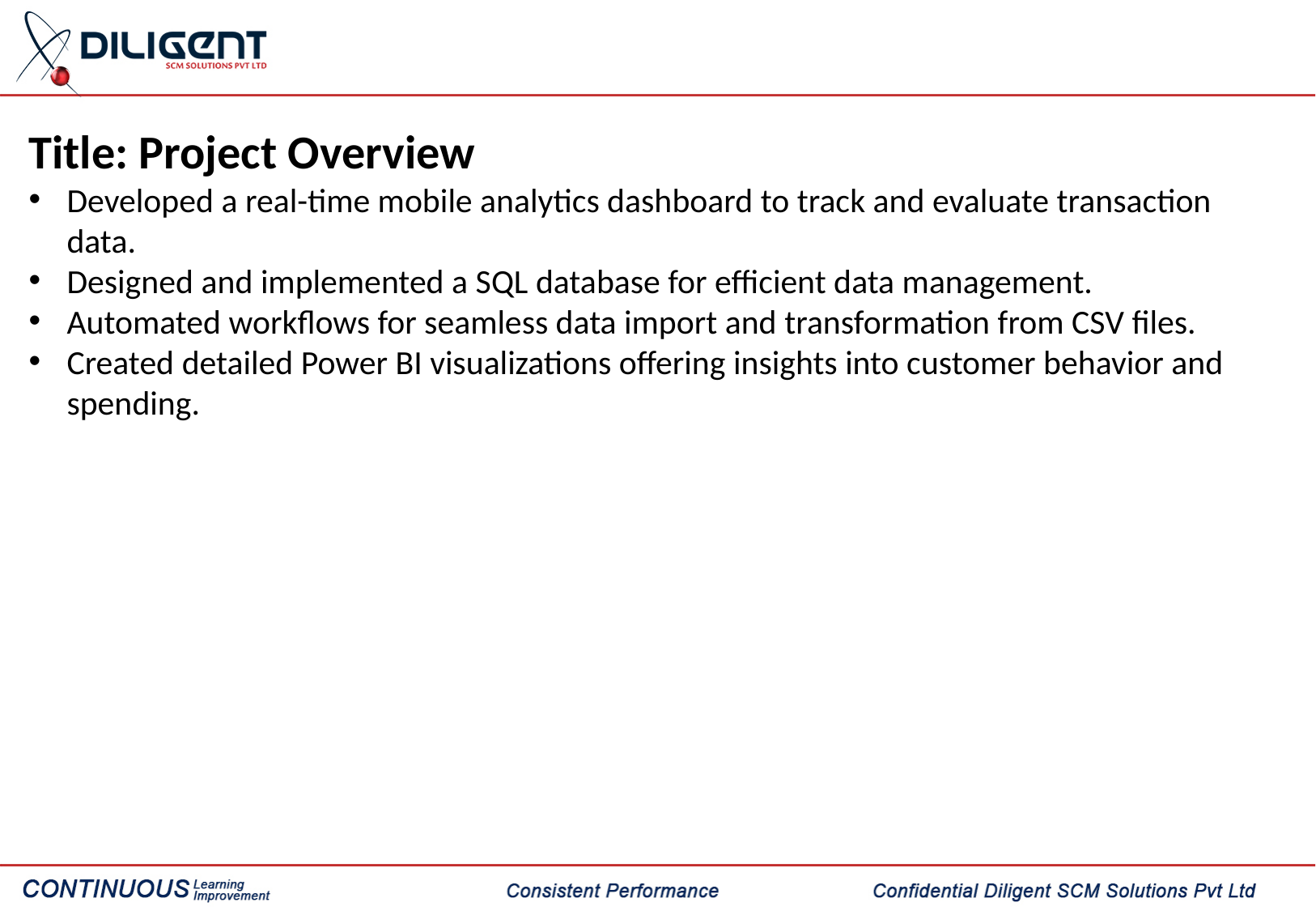

Title: Project Overview
Developed a real-time mobile analytics dashboard to track and evaluate transaction data.
Designed and implemented a SQL database for efficient data management.
Automated workflows for seamless data import and transformation from CSV files.
Created detailed Power BI visualizations offering insights into customer behavior and spending.
2